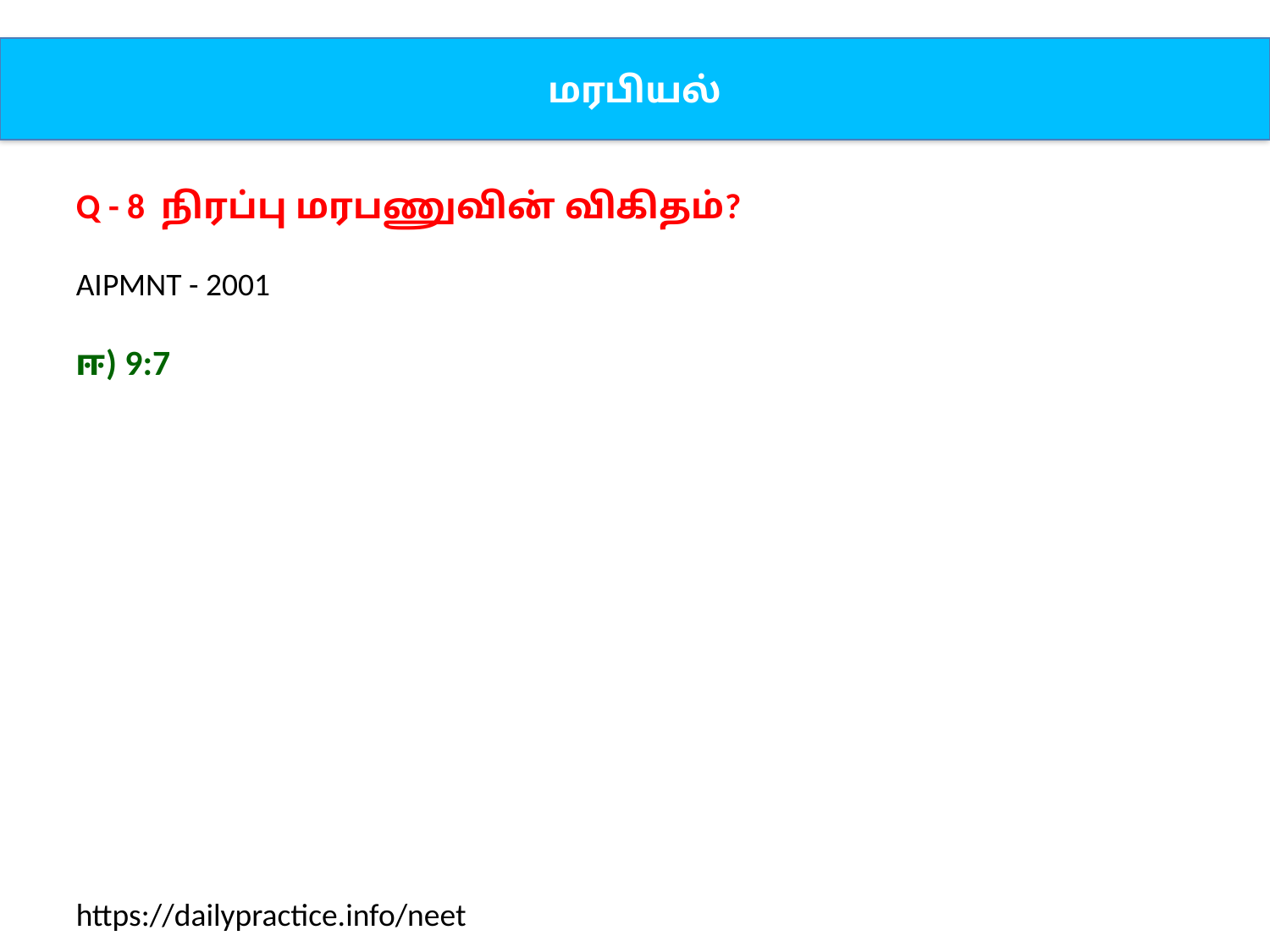

மரபியல்

Q - 8  நிரப்பு மரபணுவின் விகிதம்?

AIPMNT - 2001

ஈ) 9:7
https://dailypractice.info/neet